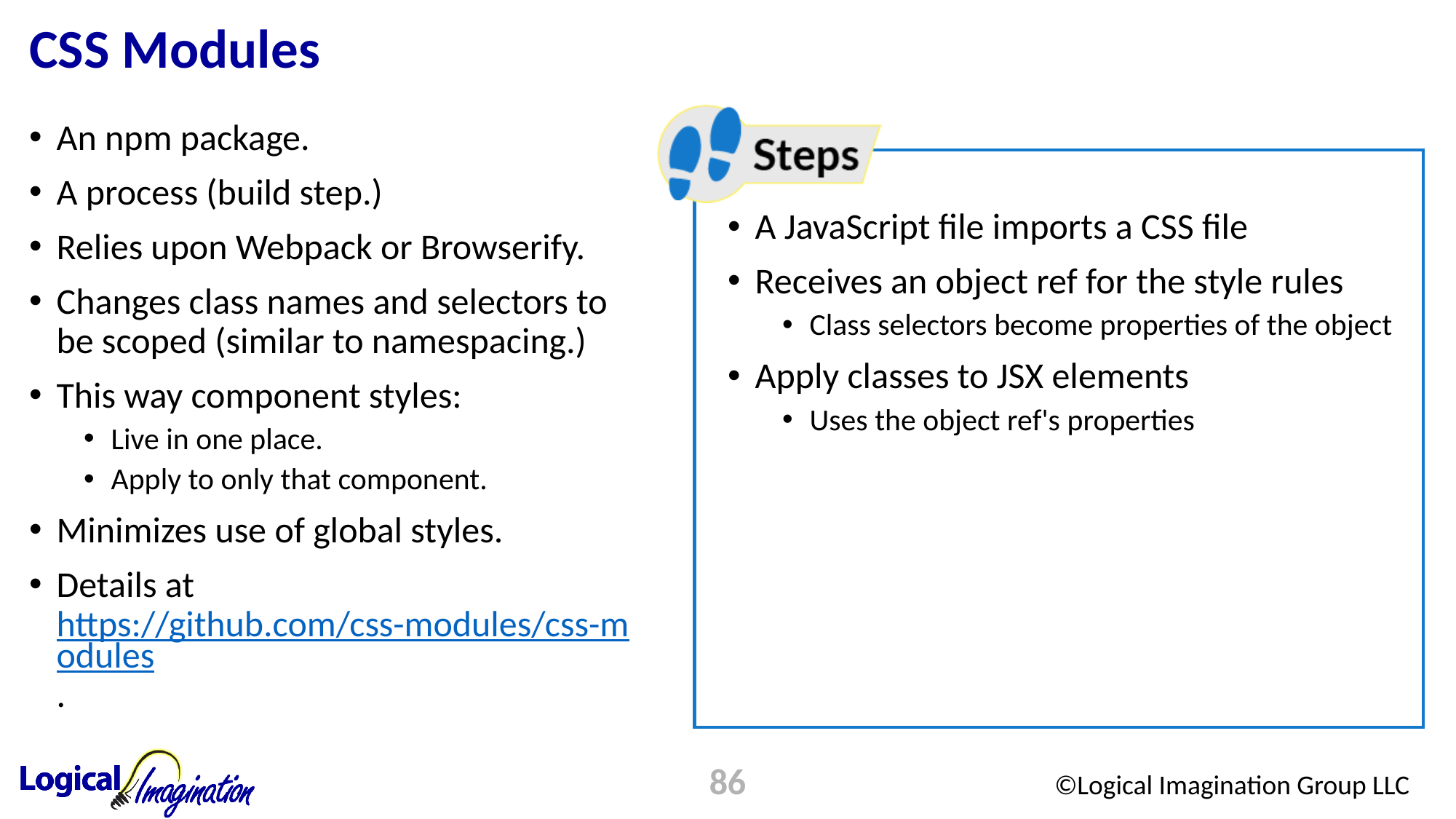

# CSS Modules
An npm package.
A process (build step.)
Relies upon Webpack or Browserify.
Changes class names and selectors to be scoped (similar to namespacing.)
This way component styles:
Live in one place.
Apply to only that component.
Minimizes use of global styles.
Details at https://github.com/css-modules/css-modules.

A JavaScript file imports a CSS file
Receives an object ref for the style rules
Class selectors become properties of the object
Apply classes to JSX elements
Uses the object ref's properties
86